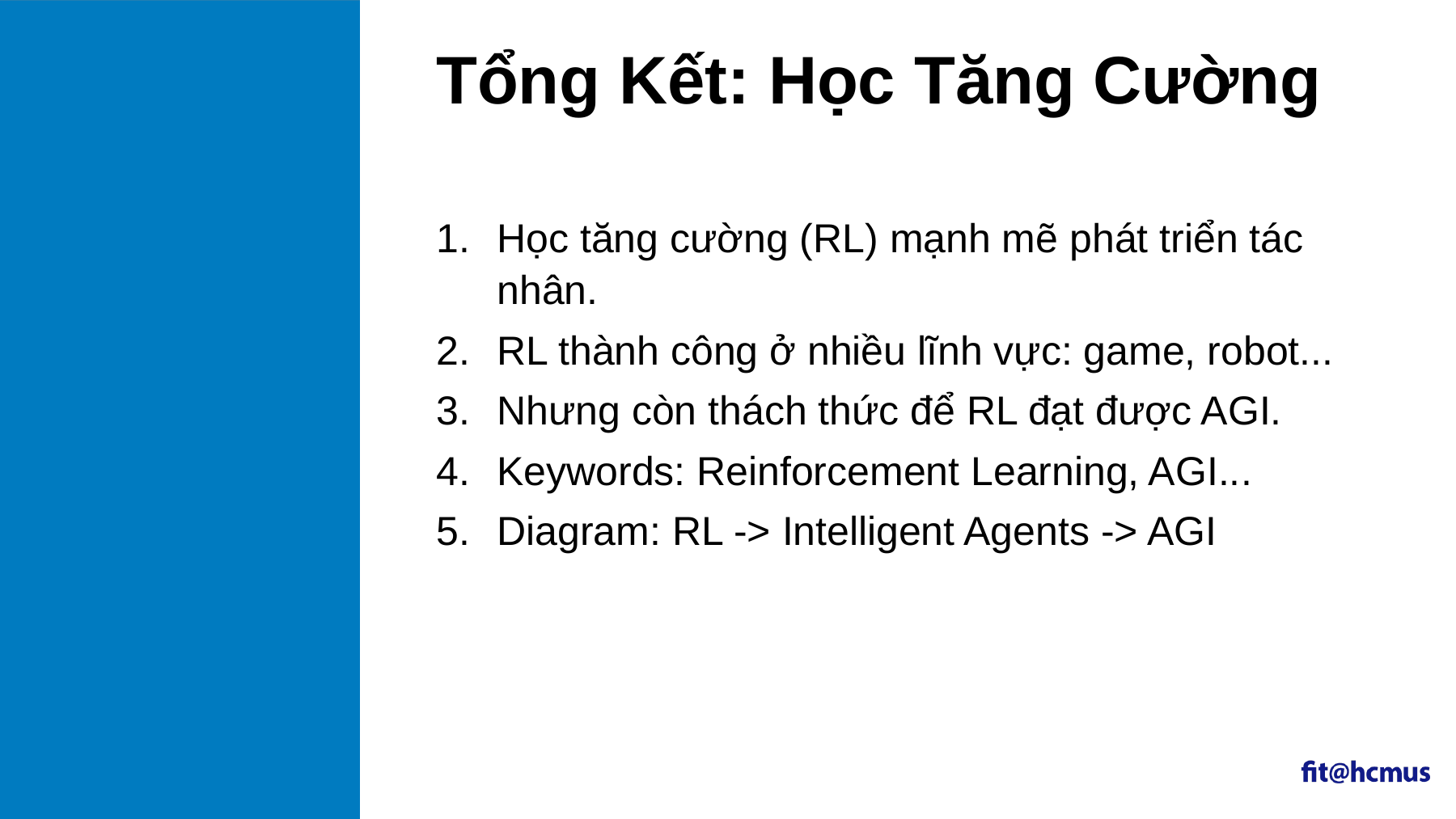

# Tổng Kết: Học Tăng Cường
Học tăng cường (RL) mạnh mẽ phát triển tác nhân.
RL thành công ở nhiều lĩnh vực: game, robot...
Nhưng còn thách thức để RL đạt được AGI.
Keywords: Reinforcement Learning, AGI...
Diagram: RL -> Intelligent Agents -> AGI